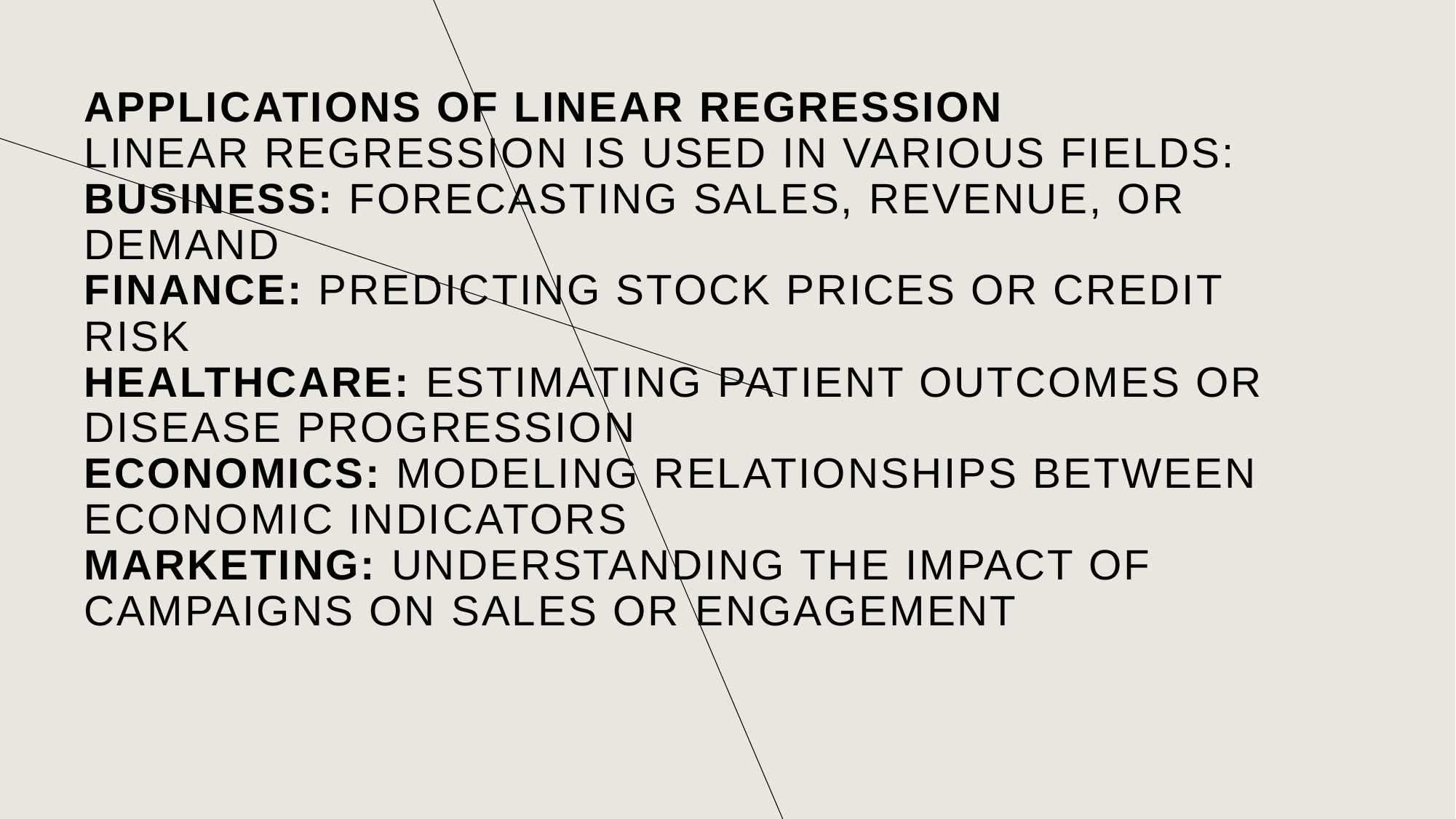

# Applications of Linear Regression Linear regression is used in various fields: Business: Forecasting sales, revenue, or demand Finance: Predicting stock prices or credit risk Healthcare: Estimating patient outcomes or disease progression Economics: Modeling relationships between economic indicators Marketing: Understanding the impact of campaigns on sales or engagement